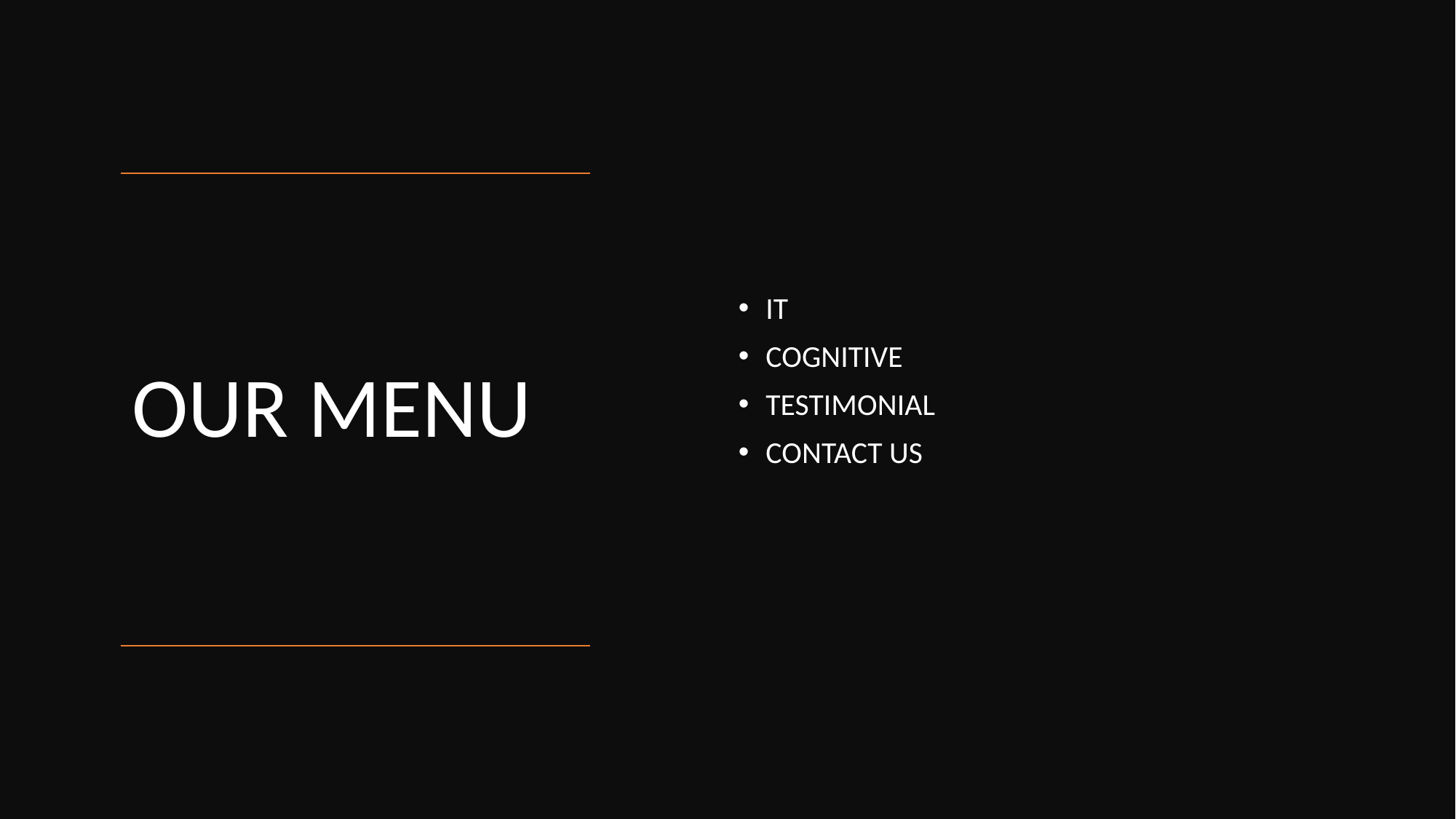

IT
COGNITIVE
TESTIMONIAL
CONTACT US

# OUR MENU